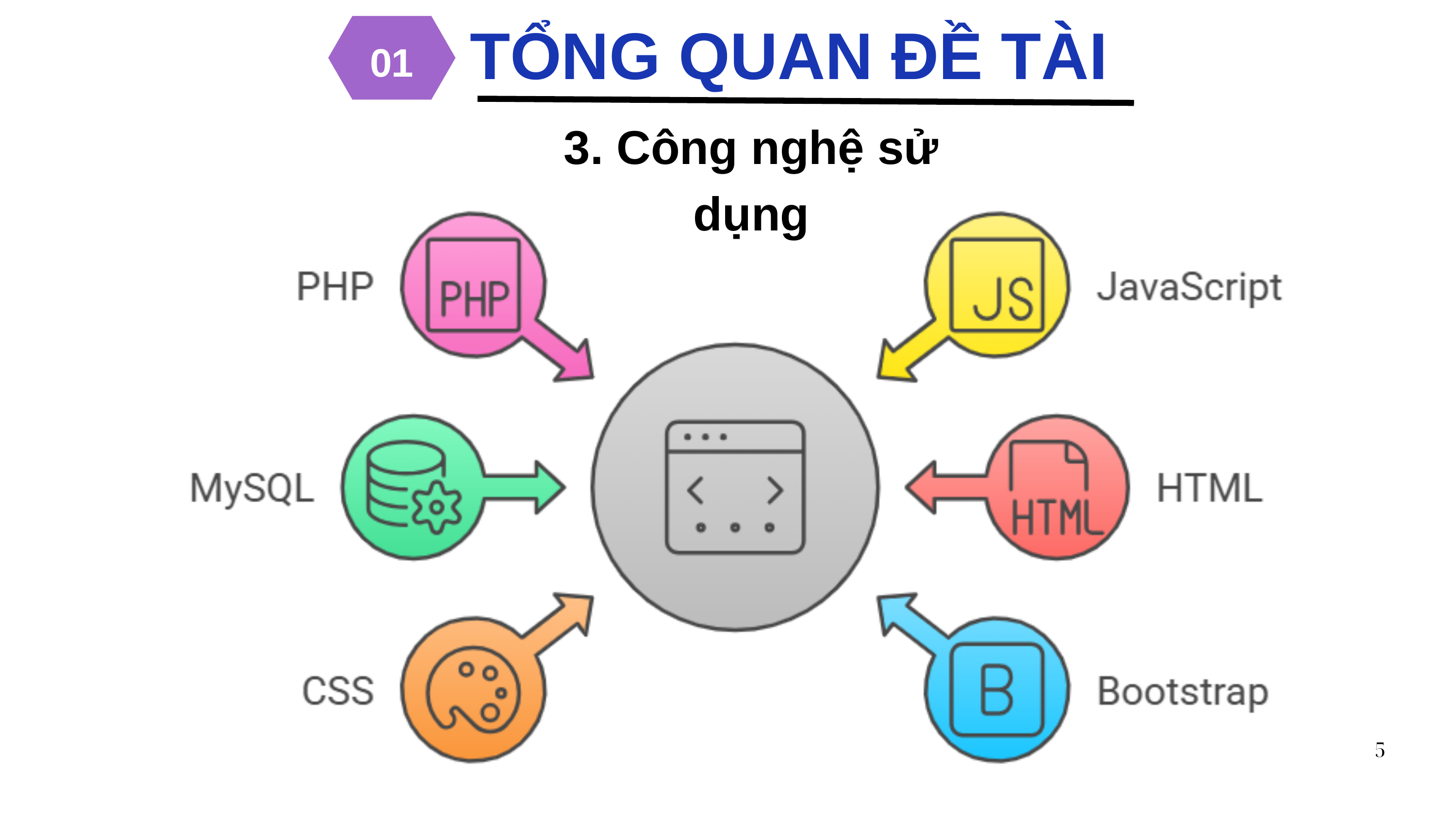

01
TỔNG QUAN ĐỀ TÀI

3. Công nghệ sử dụng

5